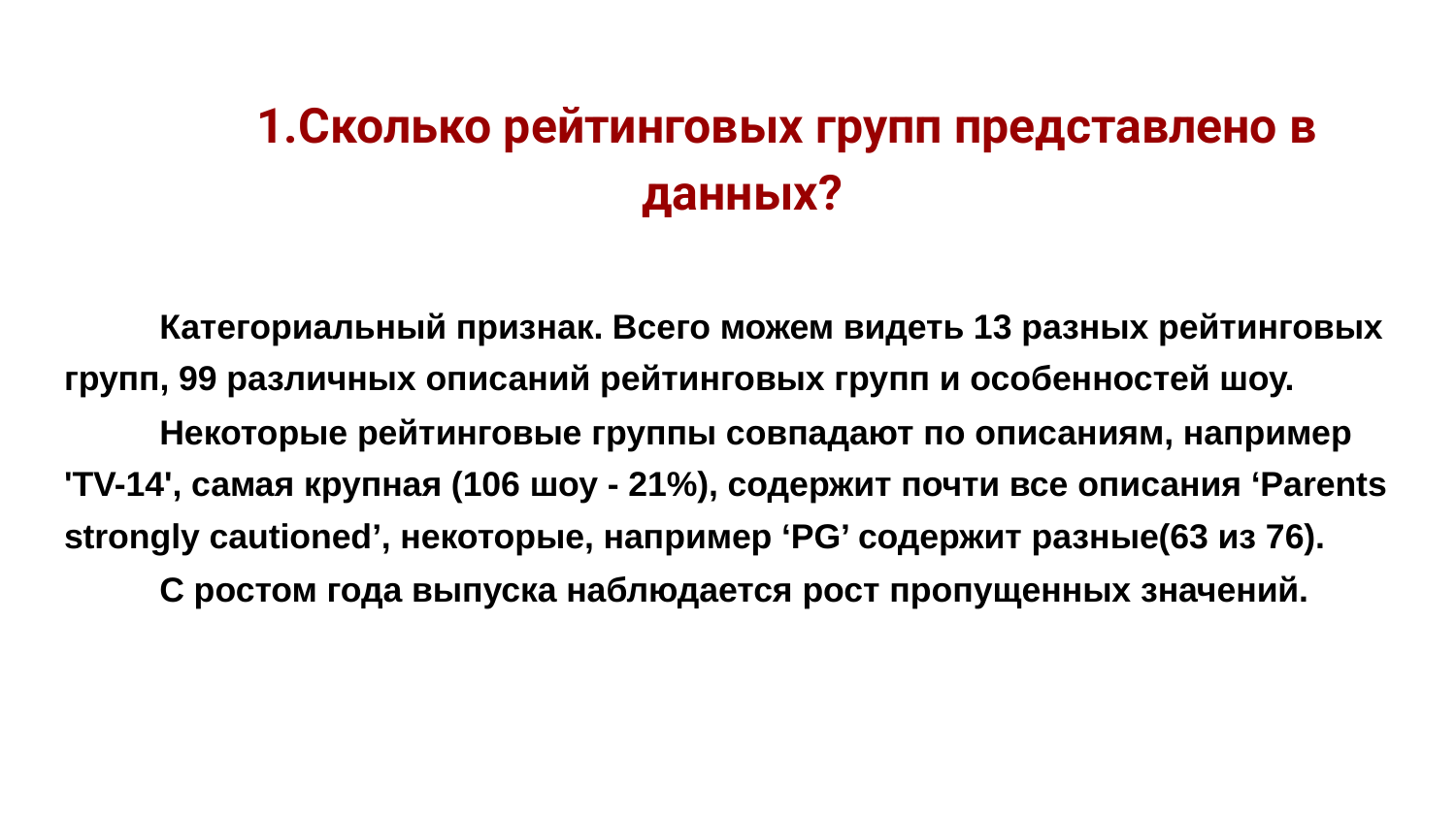

# Сколько рейтинговых групп представлено в данных?
Категориальный признак. Всего можем видеть 13 разных рейтинговых групп, 99 различных описаний рейтинговых групп и особенностей шоу.
Некоторые рейтинговые группы совпадают по описаниям, например 'TV-14', самая крупная (106 шоу - 21%), содержит почти все описания ‘Parents strongly cautioned’, некоторые, например ‘PG’ содержит разные(63 из 76).
С ростом года выпуска наблюдается рост пропущенных значений.